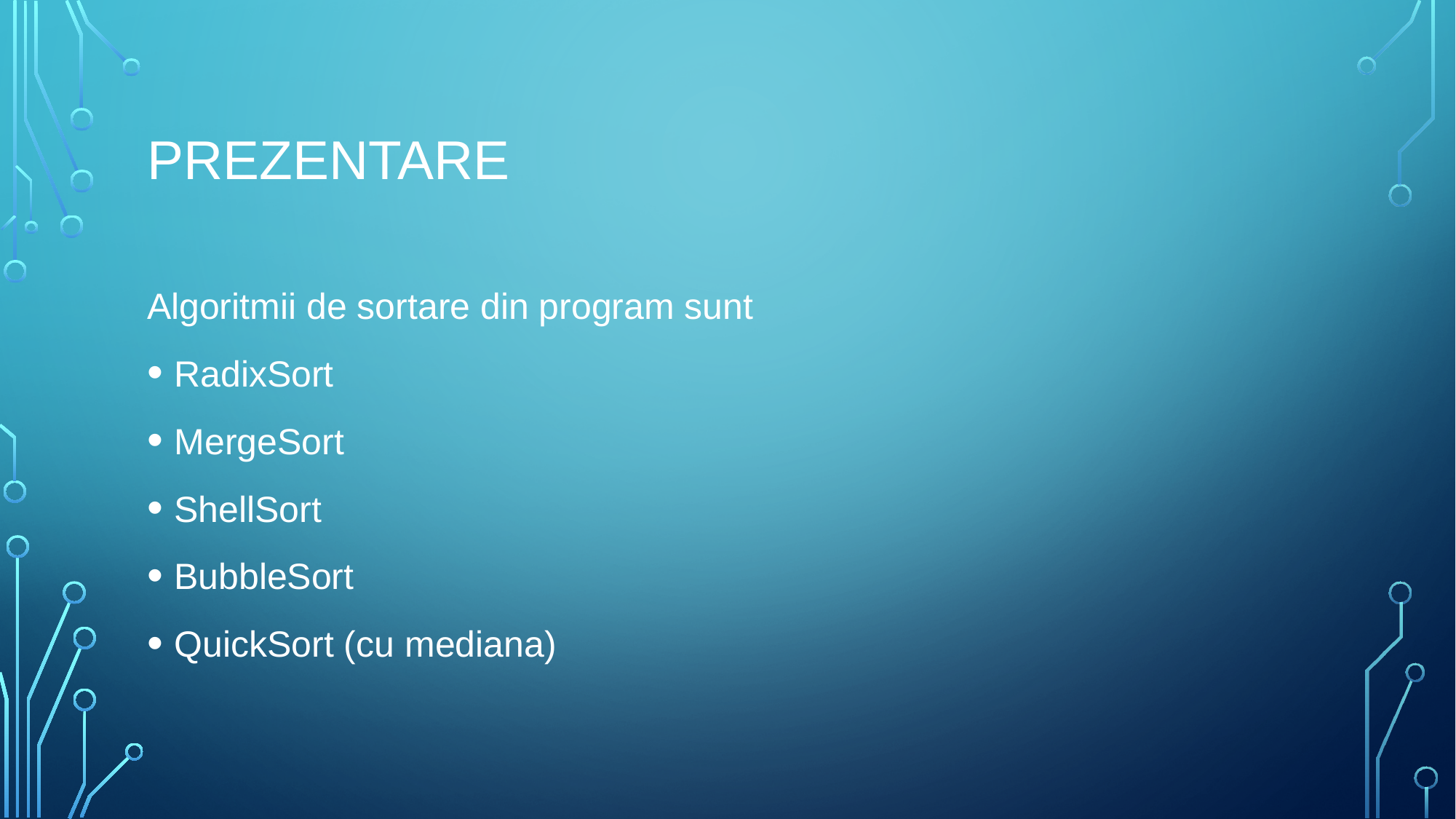

# Prezentare
Algoritmii de sortare din program sunt
RadixSort
MergeSort
ShellSort
BubbleSort
QuickSort (cu mediana)